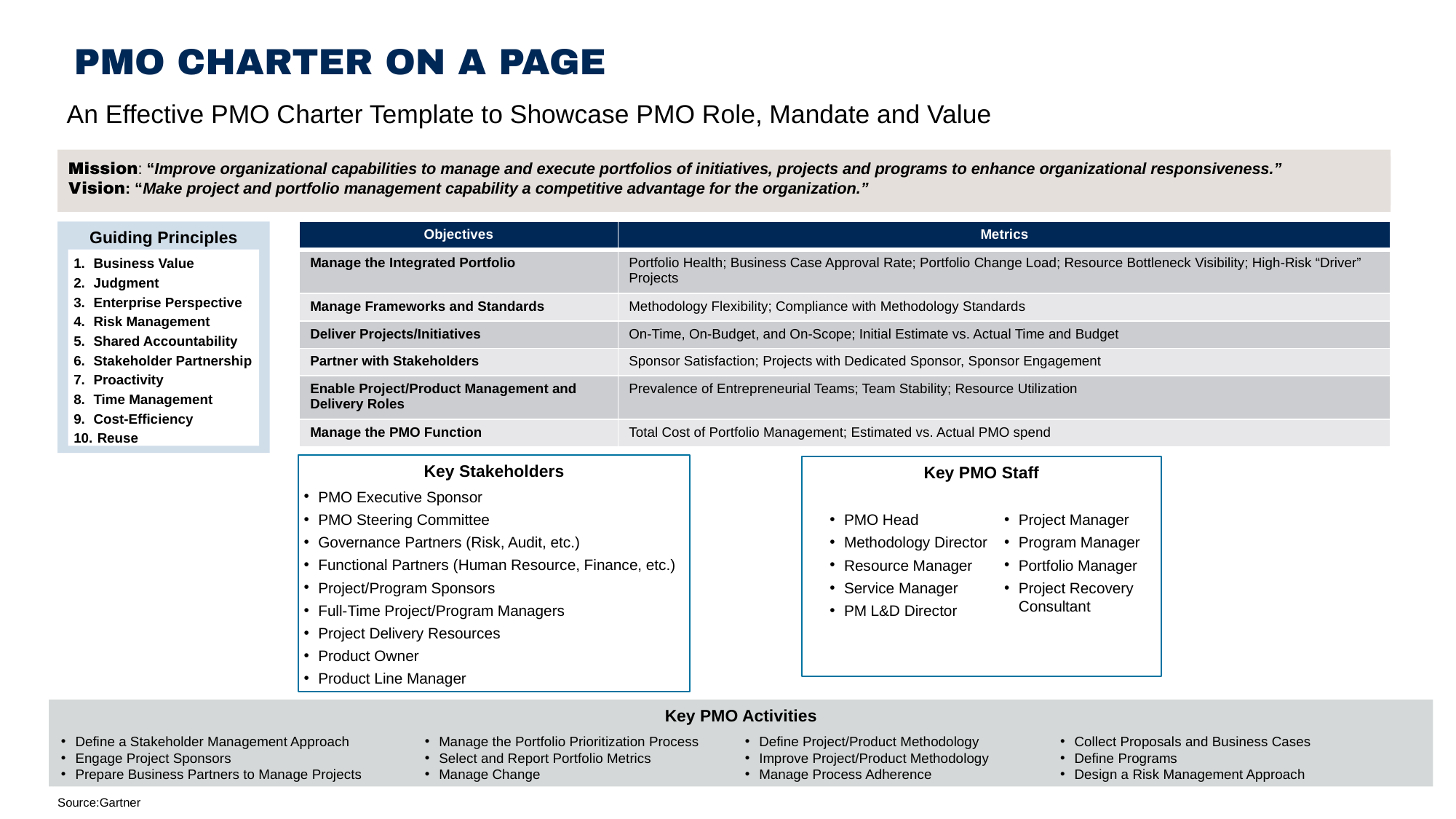

# PMO CHARTER ON A PAGE
An Effective PMO Charter Template to Showcase PMO Role, Mandate and Value
Mission: “Improve organizational capabilities to manage and execute portfolios of initiatives, projects and programs to enhance organizational responsiveness.”
Vision: “Make project and portfolio management capability a competitive advantage for the organization.”
Mission: “Improve organizational capabilities to manage and execute portfolios of initiatives, projects and programs to enhance organizational responsiveness.”
Vision: “Make project and portfolio management capability a competitive advantage for the organization.”
| Objectives | Metrics |
| --- | --- |
| Manage the Integrated Portfolio | Portfolio Health; Business Case Approval Rate; Portfolio Change Load; Resource Bottleneck Visibility; High-Risk “Driver” Projects |
| Manage Frameworks and Standards | Methodology Flexibility; Compliance with Methodology Standards |
| Deliver Projects/Initiatives | On-Time, On-Budget, and On-Scope; Initial Estimate vs. Actual Time and Budget |
| Partner with Stakeholders | Sponsor Satisfaction; Projects with Dedicated Sponsor, Sponsor Engagement |
| Enable Project/Product Management and Delivery Roles | Prevalence of Entrepreneurial Teams; Team Stability; Resource Utilization |
| Manage the PMO Function | Total Cost of Portfolio Management; Estimated vs. Actual PMO spend |
Guiding Principles
Business Value
Judgment
Enterprise Perspective
Risk Management
Shared Accountability
Stakeholder Partnership
Proactivity
Time Management
Cost-Efficiency
 Reuse
Key Stakeholders
Key PMO Staff
PMO Executive Sponsor
PMO Steering Committee
Governance Partners (Risk, Audit, etc.)
Functional Partners (Human Resource, Finance, etc.)
Project/Program Sponsors
Full-Time Project/Program Managers
Project Delivery Resources
Product Owner
Product Line Manager

Other PMOs
PMO Head
Methodology Director
Resource Manager
Service Manager
PM L&D Director
Project Manager
Program Manager
Portfolio Manager
Project Recovery Consultant

Key PMO Activities
Define a Stakeholder Management Approach
Engage Project Sponsors
Prepare Business Partners to Manage Projects
Manage the Portfolio Prioritization Process
Select and Report Portfolio Metrics
Manage Change
Define Project/Product Methodology
Improve Project/Product Methodology
Manage Process Adherence
Collect Proposals and Business Cases
Define Programs
Design a Risk Management Approach
Source:Gartner